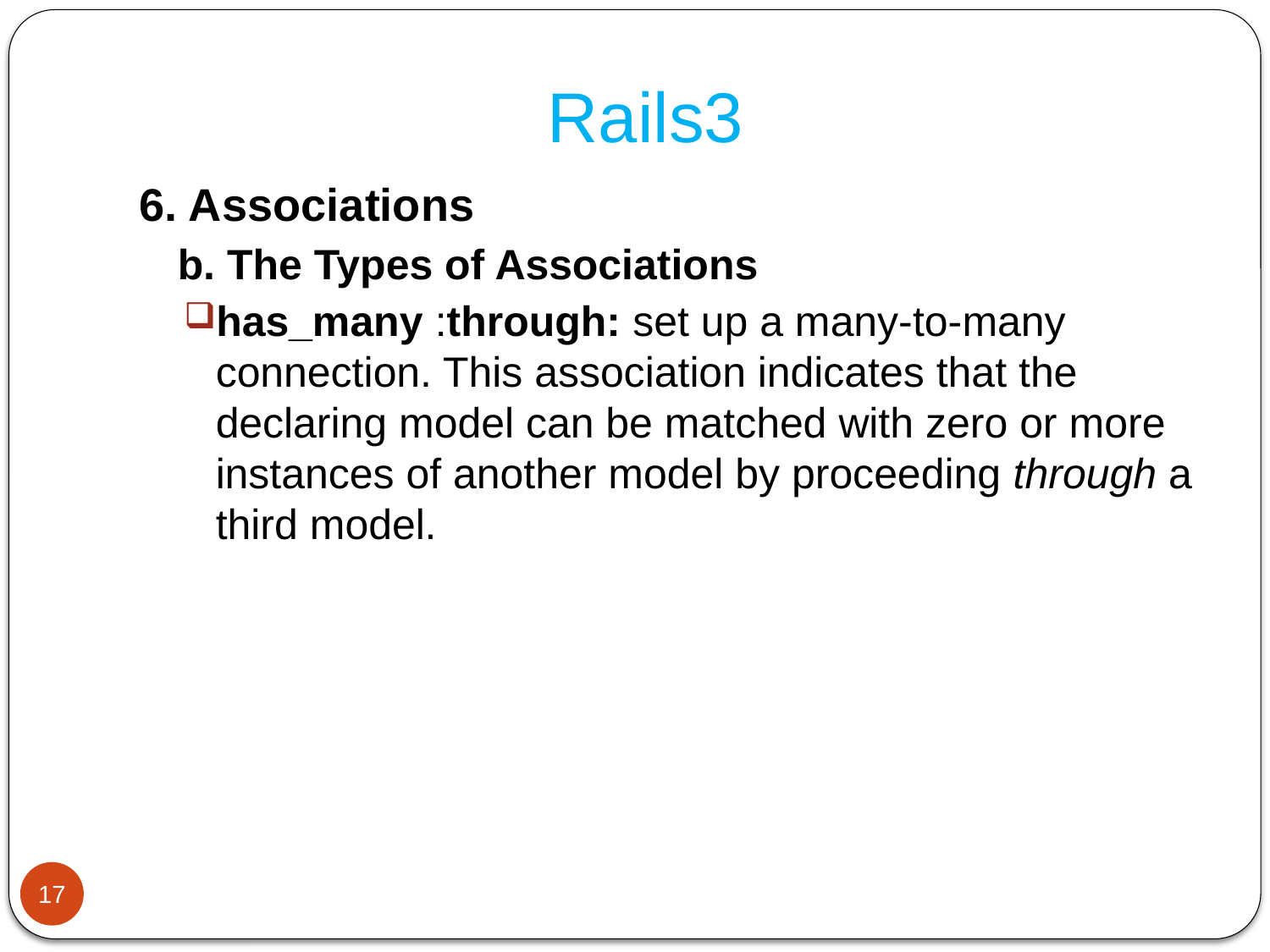

# Rails3
6. Associations
b. The Types of Associations
has_many :through: set up a many-to-many connection. This association indicates that the declaring model can be matched with zero or more instances of another model by proceeding through a third model.

17